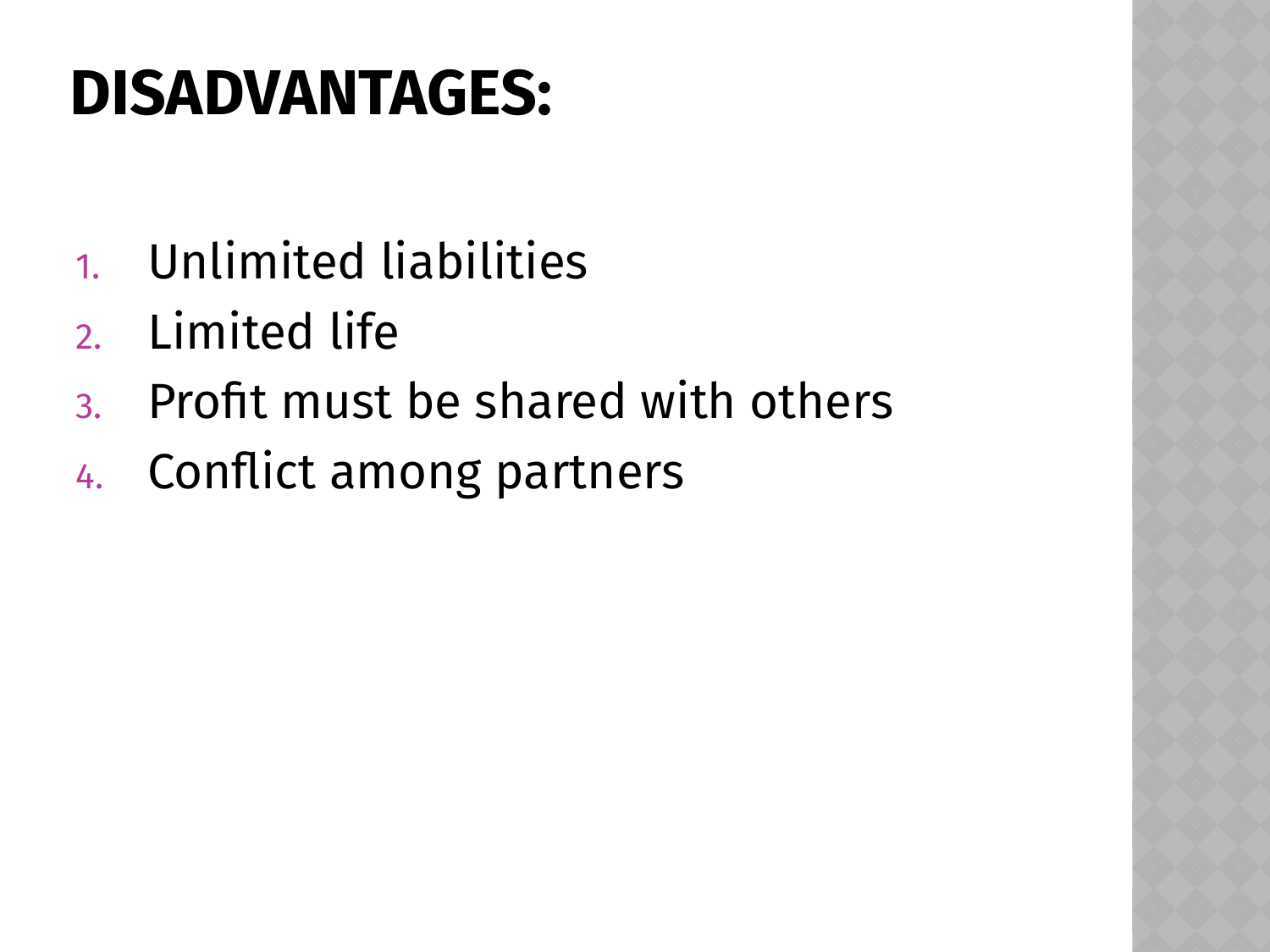

# Disadvantages:
Unlimited liabilities
Limited life
Profit must be shared with others
Conflict among partners